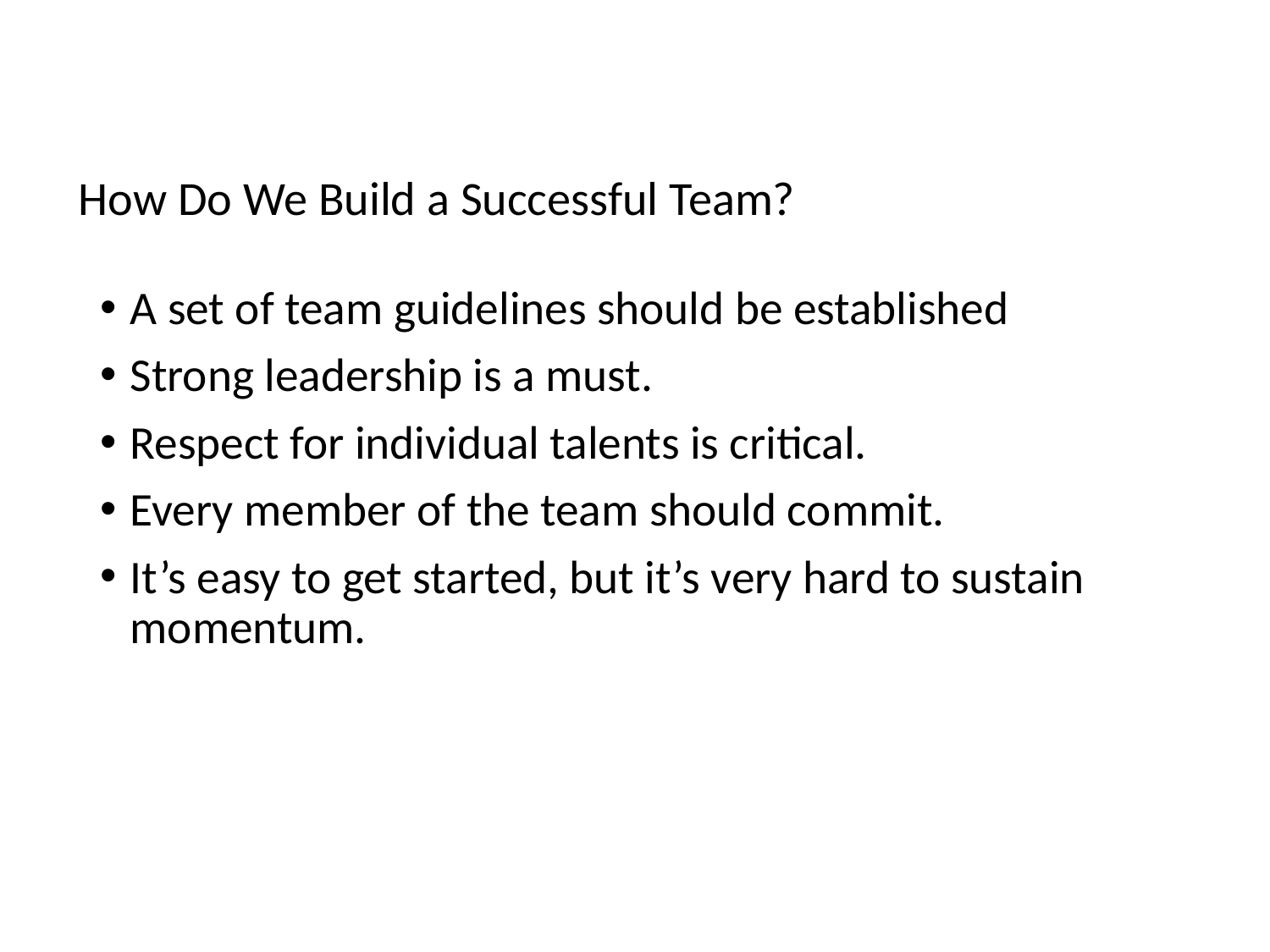

# How Do We Build a Successful Team?
A set of team guidelines should be established
Strong leadership is a must.
Respect for individual talents is critical.
Every member of the team should commit.
It’s easy to get started, but it’s very hard to sustain momentum.